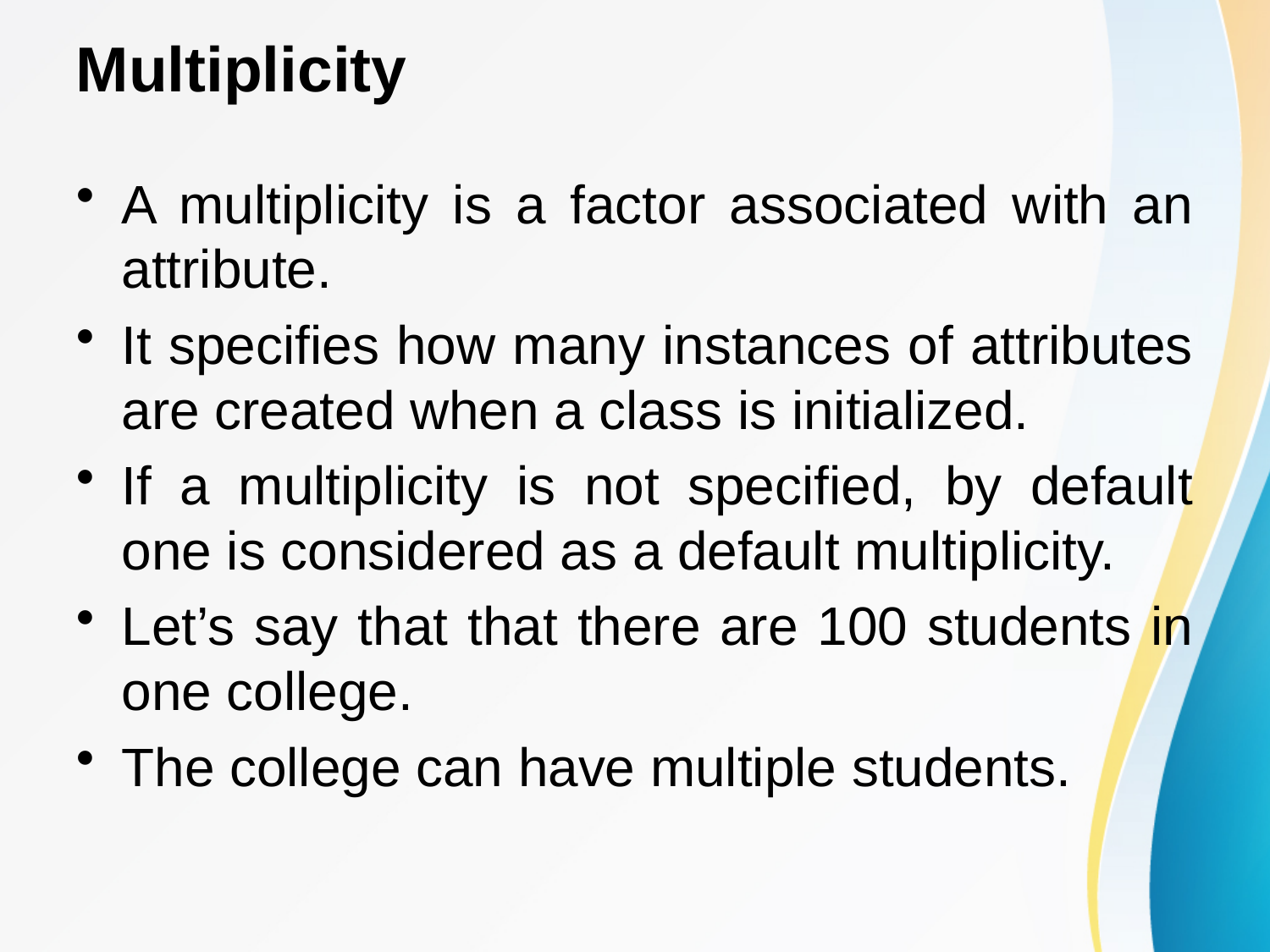

# Multiplicity
A multiplicity is a factor associated with an attribute.
It specifies how many instances of attributes are created when a class is initialized.
If a multiplicity is not specified, by default one is considered as a default multiplicity.
Let’s say that that there are 100 students in one college.
The college can have multiple students.